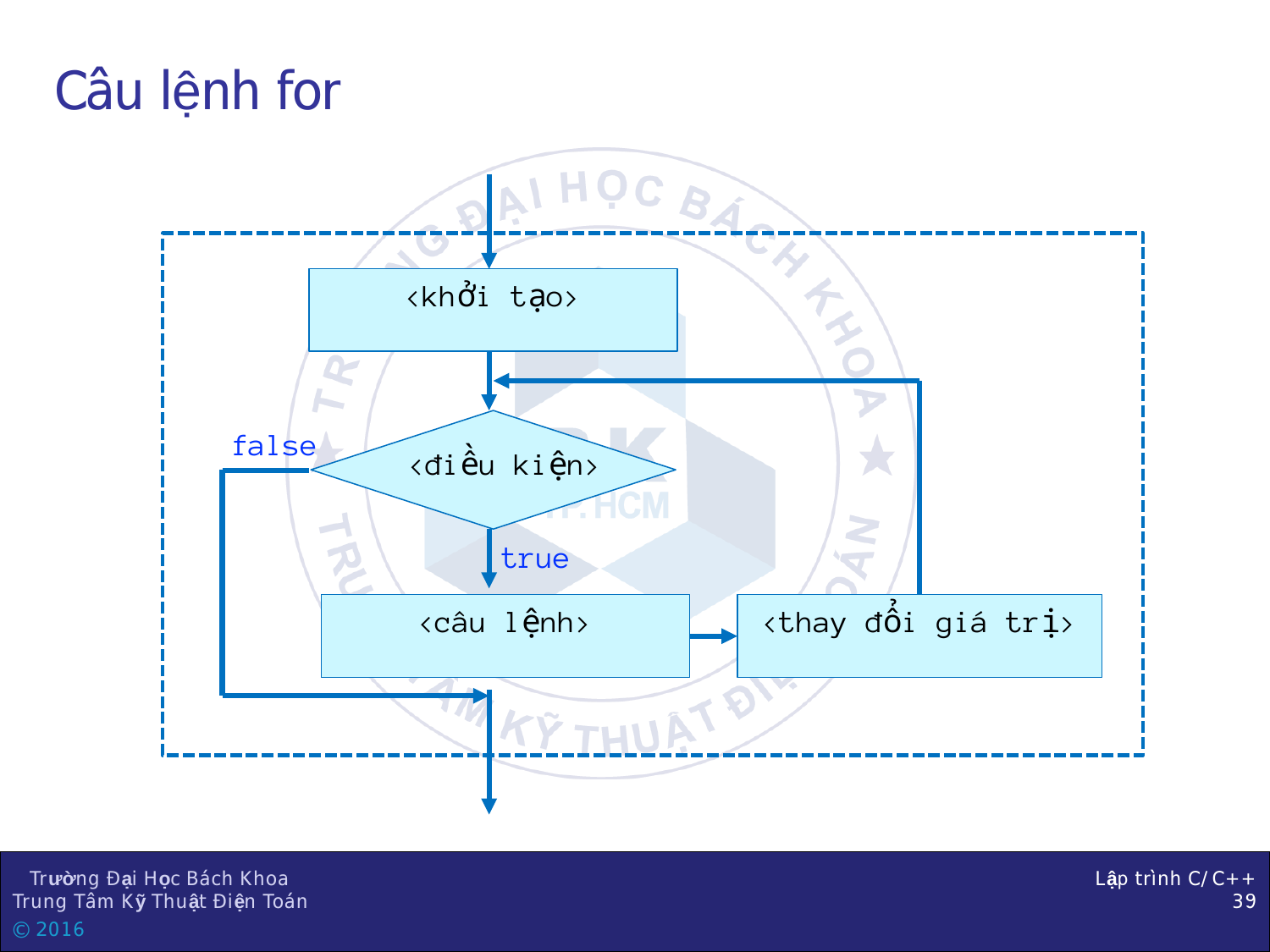

# Câu lệnh for

<khởi tạo>

<điều kiện>
<câu lệnh>
<thay đổi giá trị>
false
true